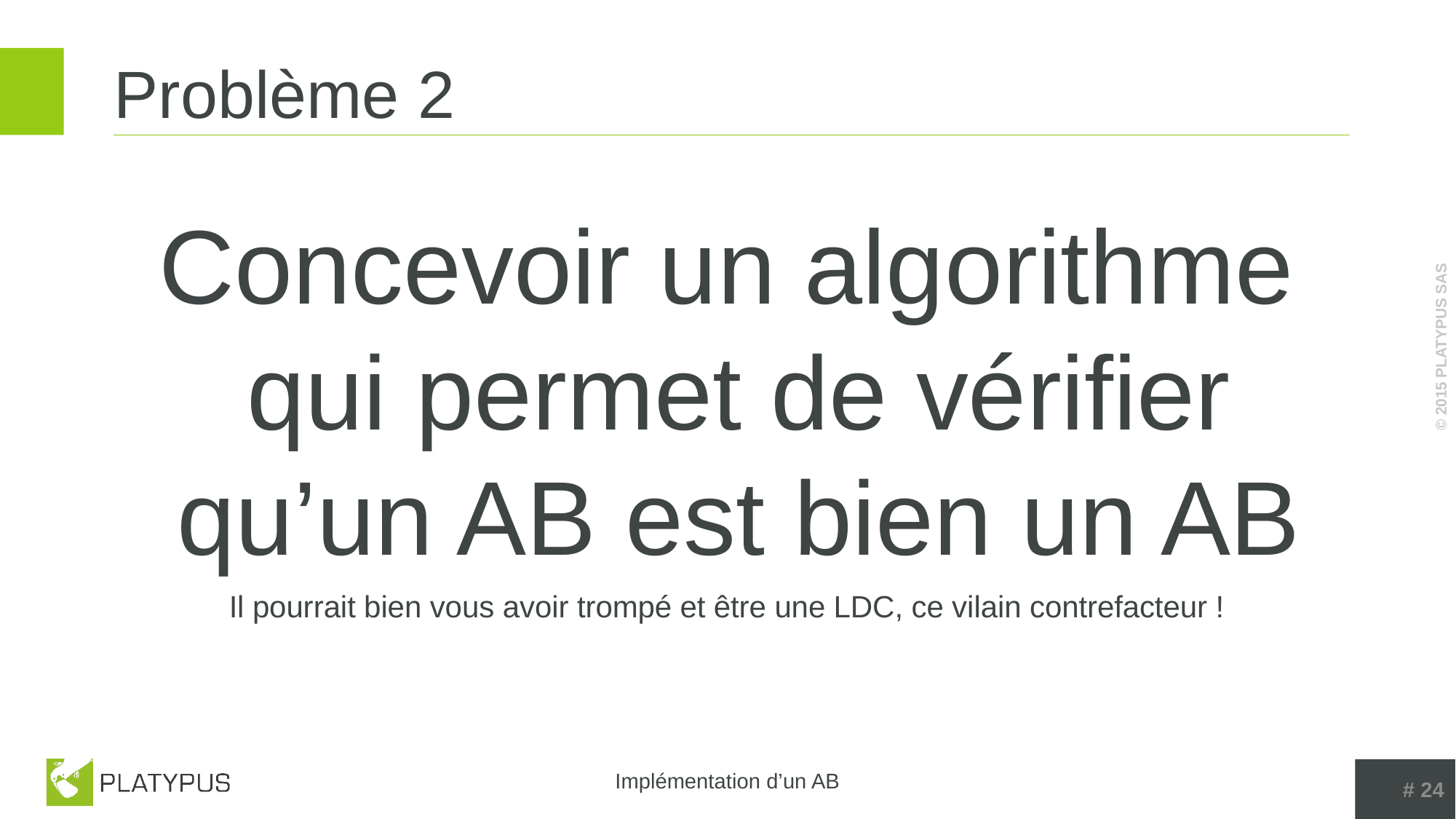

# Problème 2
Concevoir un algorithme qui permet de vérifier qu’un AB est bien un AB
Il pourrait bien vous avoir trompé et être une LDC, ce vilain contrefacteur !

# 24
Implémentation d’un AB